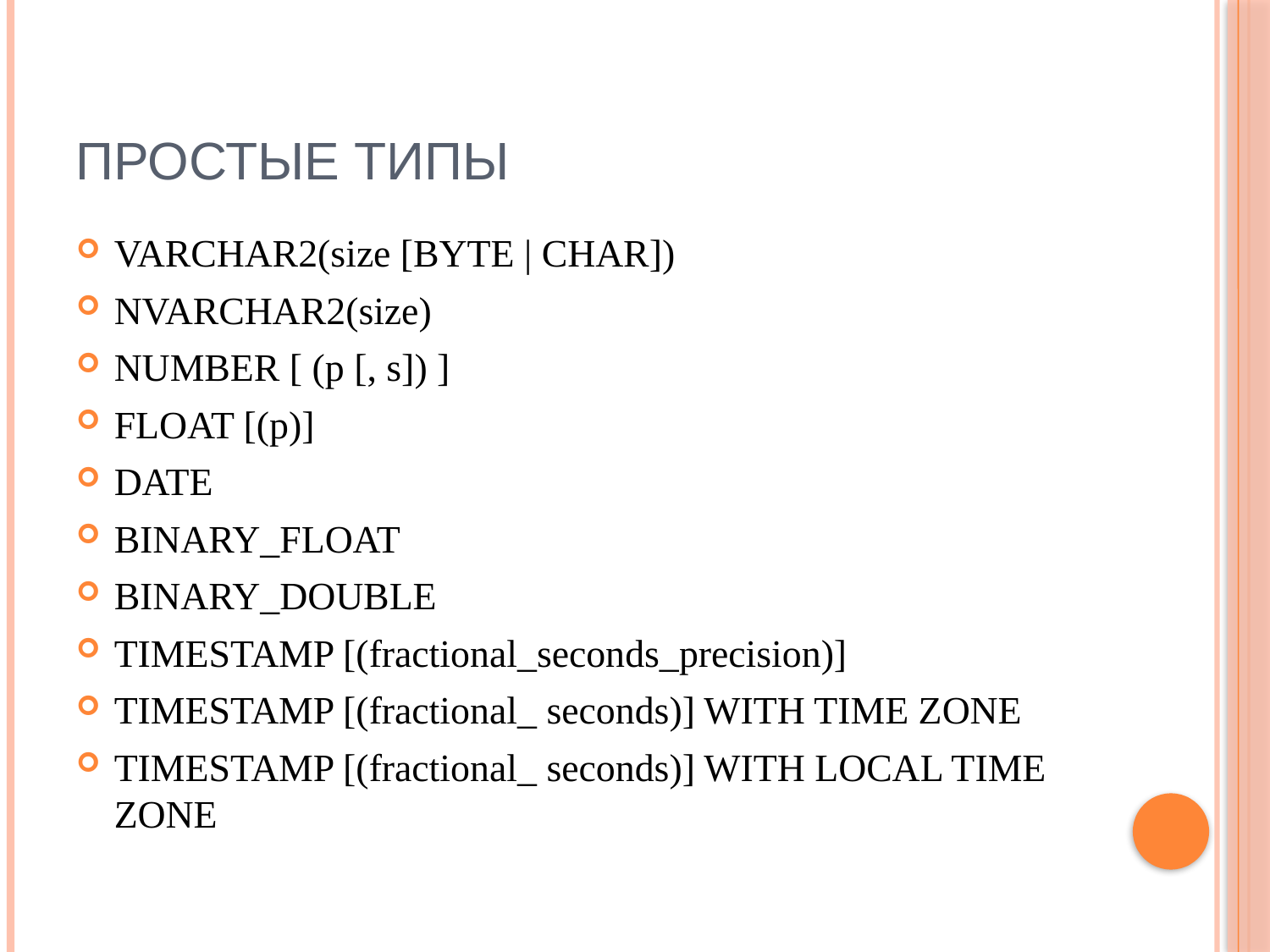

# Простые типы
VARCHAR2(size [BYTE | CHAR])
NVARCHAR2(size)
NUMBER [ (p [, s]) ]
FLOAT [(p)]
DATE
BINARY_FLOAT
BINARY_DOUBLE
TIMESTAMP [(fractional_seconds_precision)]
TIMESTAMP [(fractional_ seconds)] WITH TIME ZONE
TIMESTAMP [(fractional_ seconds)] WITH LOCAL TIME ZONE